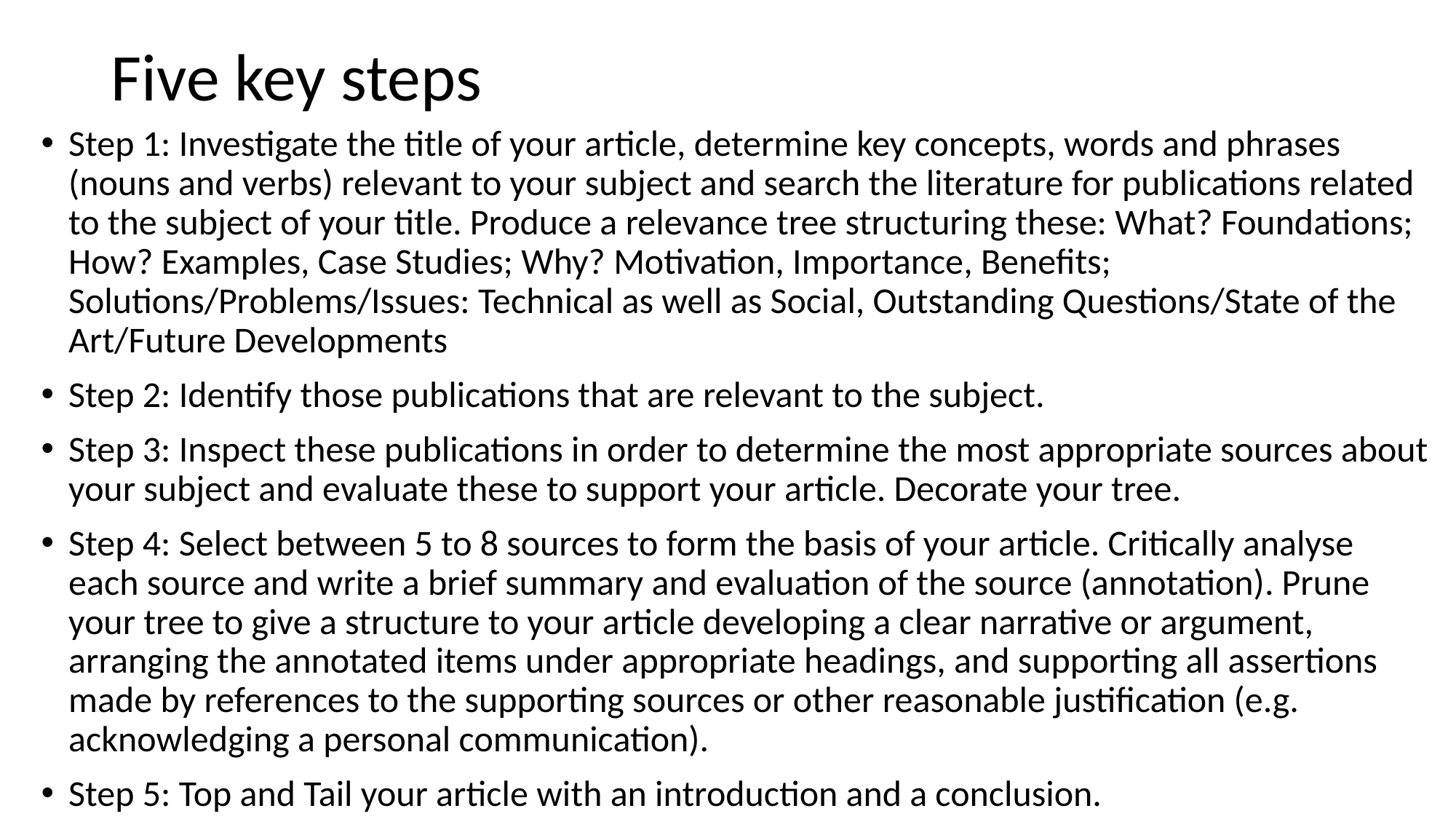

# Five key steps
Step 1: Investigate the title of your article, determine key concepts, words and phrases (nouns and verbs) relevant to your subject and search the literature for publications related to the subject of your title. Produce a relevance tree structuring these: What? Foundations; How? Examples, Case Studies; Why? Motivation, Importance, Benefits; Solutions/Problems/Issues: Technical as well as Social, Outstanding Questions/State of the Art/Future Developments
Step 2: Identify those publications that are relevant to the subject.
Step 3: Inspect these publications in order to determine the most appropriate sources about your subject and evaluate these to support your article. Decorate your tree.
Step 4: Select between 5 to 8 sources to form the basis of your article. Critically analyse each source and write a brief summary and evaluation of the source (annotation). Prune your tree to give a structure to your article developing a clear narrative or argument, arranging the annotated items under appropriate headings, and supporting all assertions made by references to the supporting sources or other reasonable justification (e.g. acknowledging a personal communication).
Step 5: Top and Tail your article with an introduction and a conclusion.